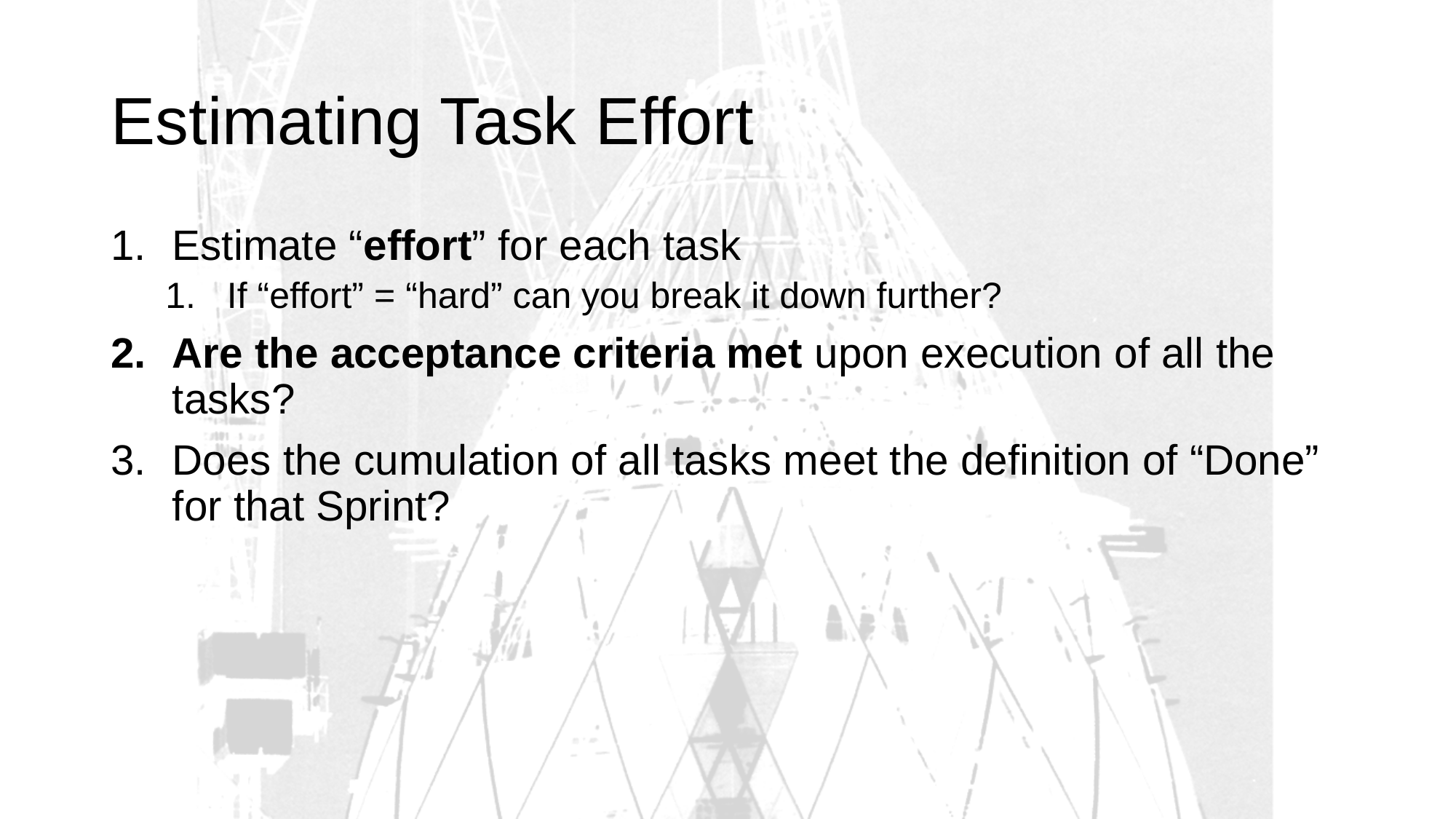

# Estimating Task Effort
Estimate “effort” for each task
If “effort” = “hard” can you break it down further?
Are the acceptance criteria met upon execution of all the tasks?
Does the cumulation of all tasks meet the definition of “Done” for that Sprint?